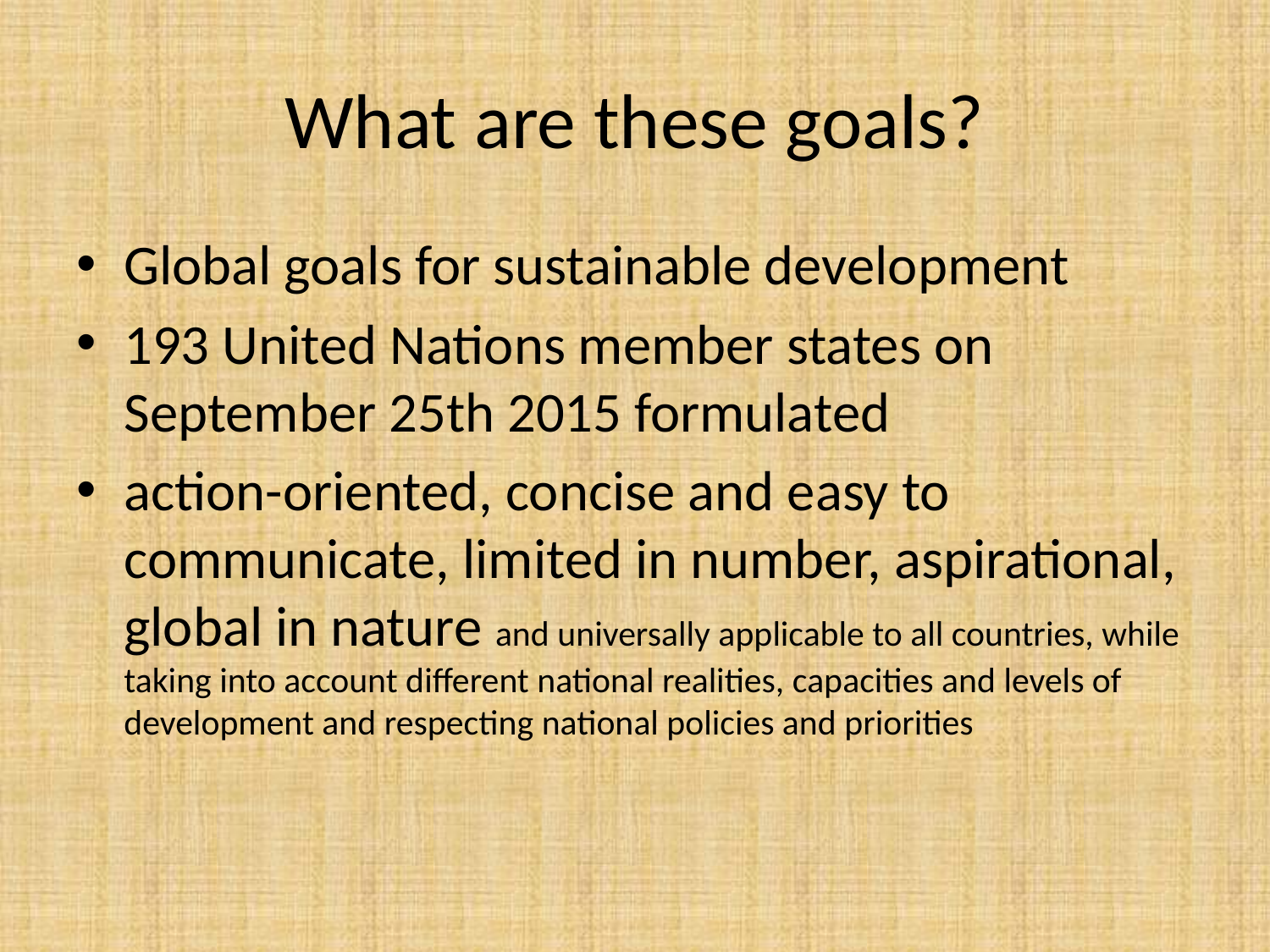

# What are these goals?
Global goals for sustainable development
193 United Nations member states on September 25th 2015 formulated
action-oriented, concise and easy to communicate, limited in number, aspirational, global in nature and universally applicable to all countries, while taking into account different national realities, capacities and levels of development and respecting national policies and priorities